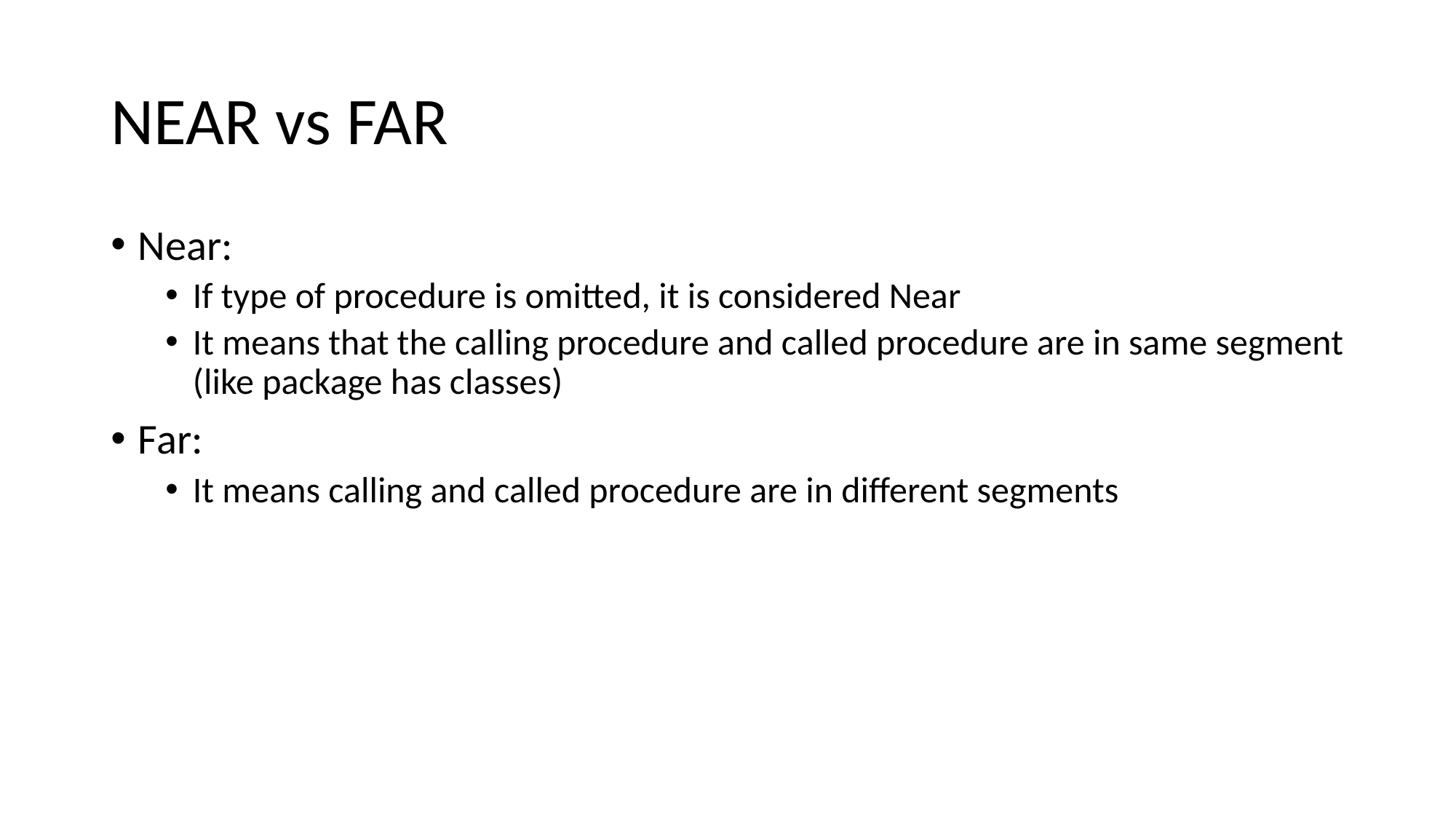

# NEAR vs FAR
Near:
If type of procedure is omitted, it is considered Near
It means that the calling procedure and called procedure are in same segment (like package has classes)
Far:
It means calling and called procedure are in different segments